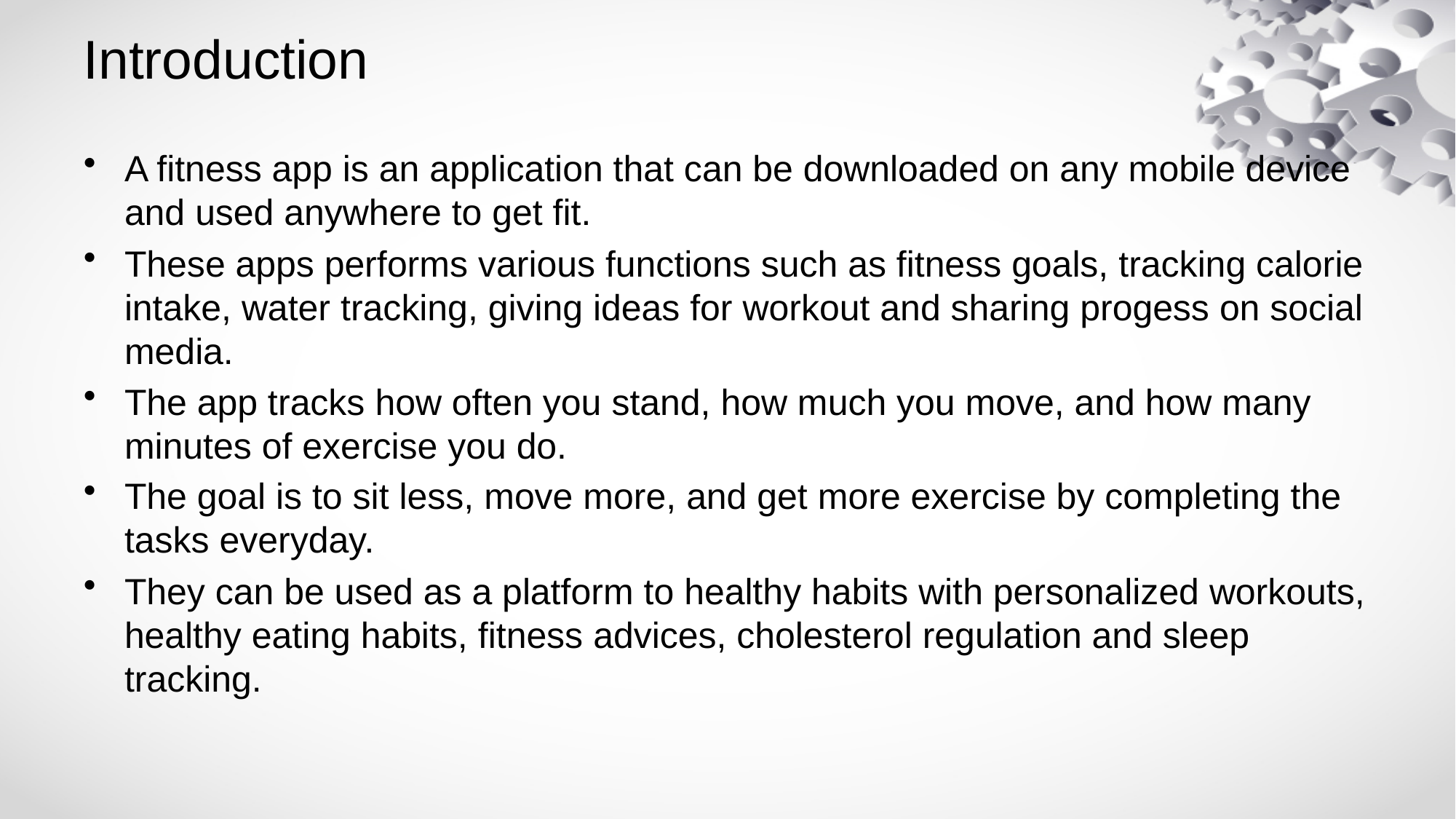

# Introduction
A fitness app is an application that can be downloaded on any mobile device and used anywhere to get fit.
These apps performs various functions such as fitness goals, tracking calorie intake, water tracking, giving ideas for workout and sharing progess on social media.
The app tracks how often you stand, how much you move, and how many minutes of exercise you do.
The goal is to sit less, move more, and get more exercise by completing the tasks everyday.
They can be used as a platform to healthy habits with personalized workouts, healthy eating habits, fitness advices, cholesterol regulation and sleep tracking.